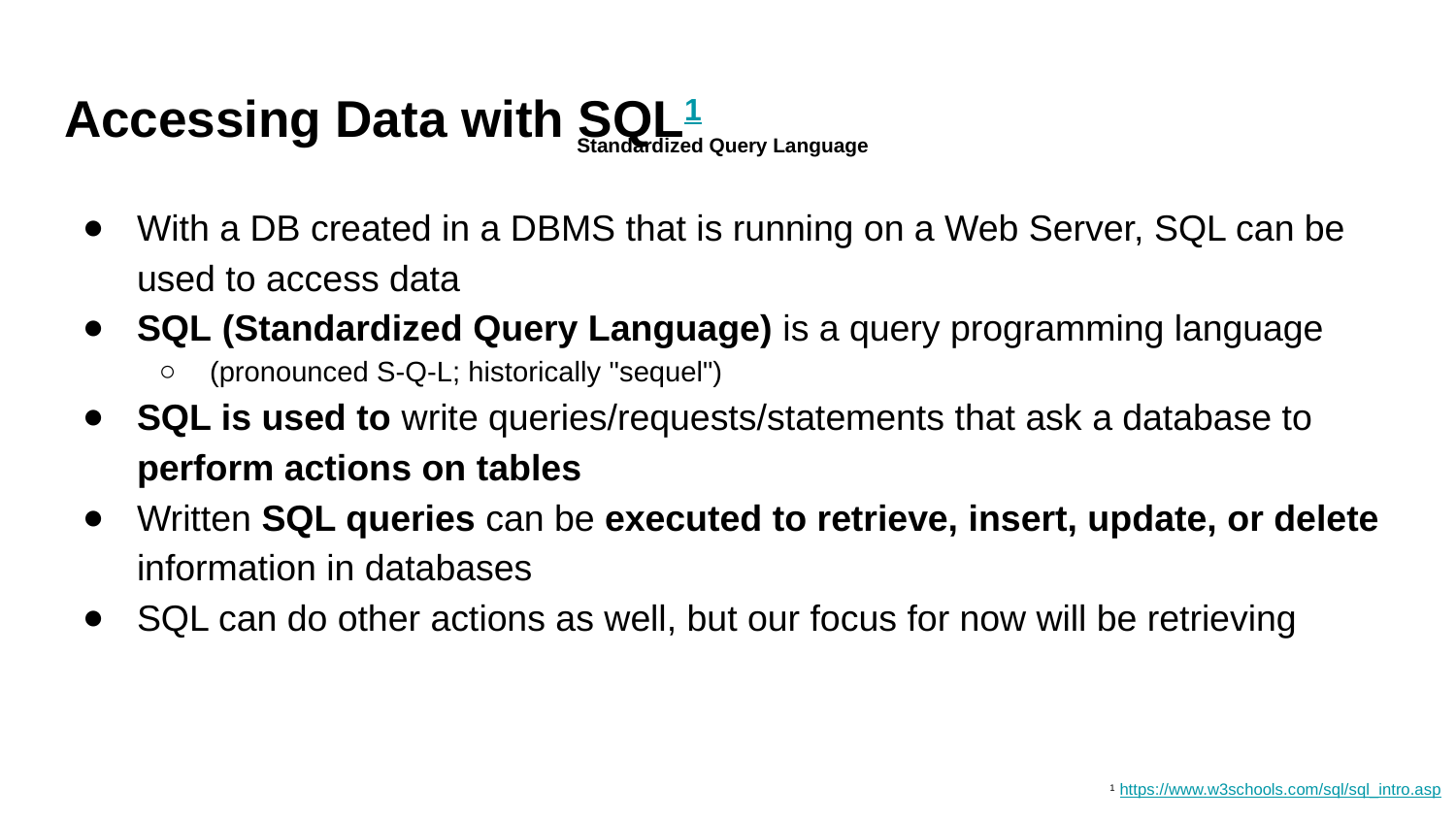

# Accessing Data with SQL1
Standardized Query Language
With a DB created in a DBMS that is running on a Web Server, SQL can be used to access data
SQL (Standardized Query Language) is a query programming language
(pronounced S-Q-L; historically "sequel")
SQL is used to write queries/requests/statements that ask a database to perform actions on tables
Written SQL queries can be executed to retrieve, insert, update, or delete information in databases
SQL can do other actions as well, but our focus for now will be retrieving
1 https://www.w3schools.com/sql/sql_intro.asp